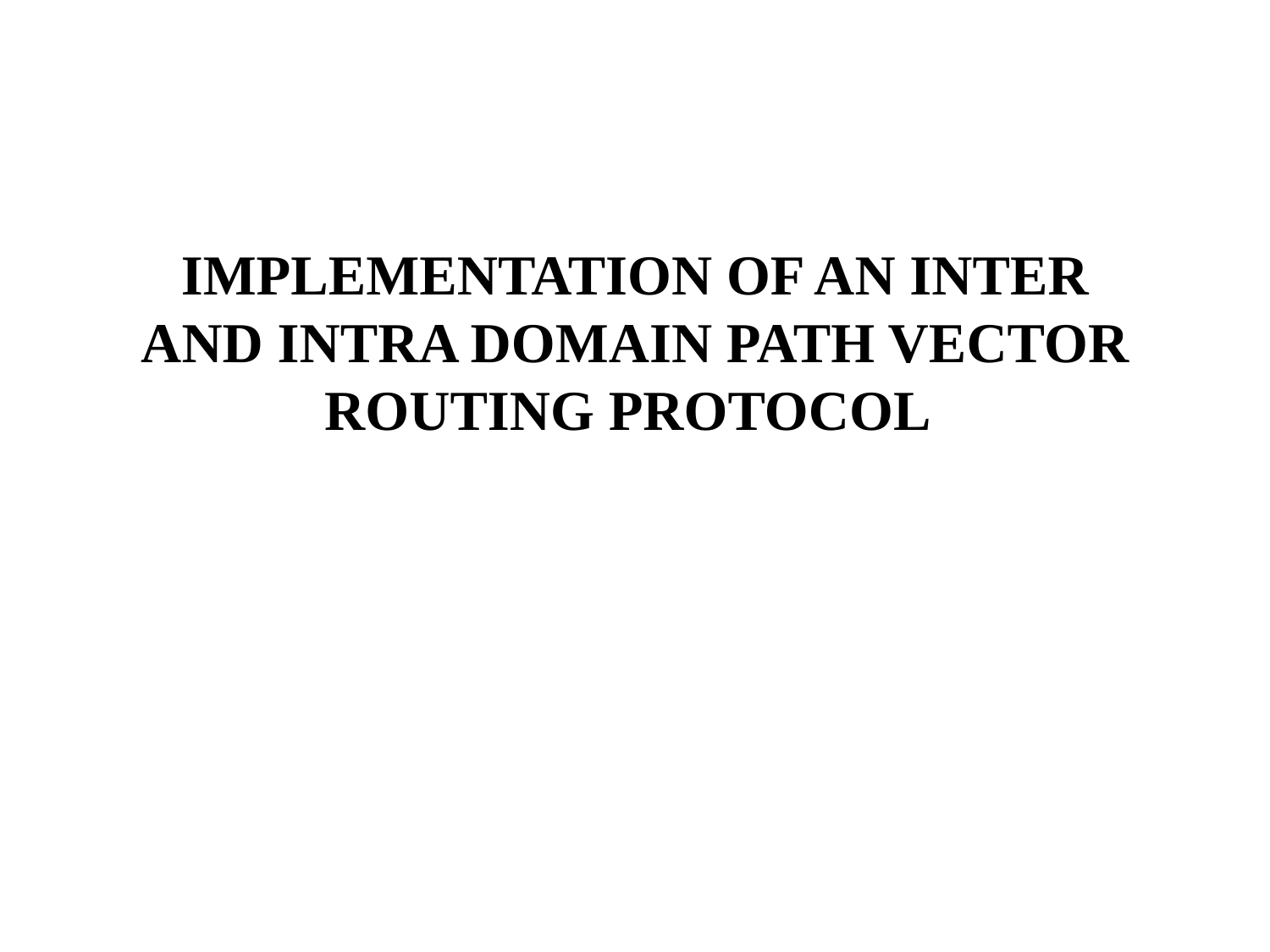

IMPLEMENTATION OF AN INTER AND INTRA DOMAIN PATH VECTOR ROUTING PROTOCOL